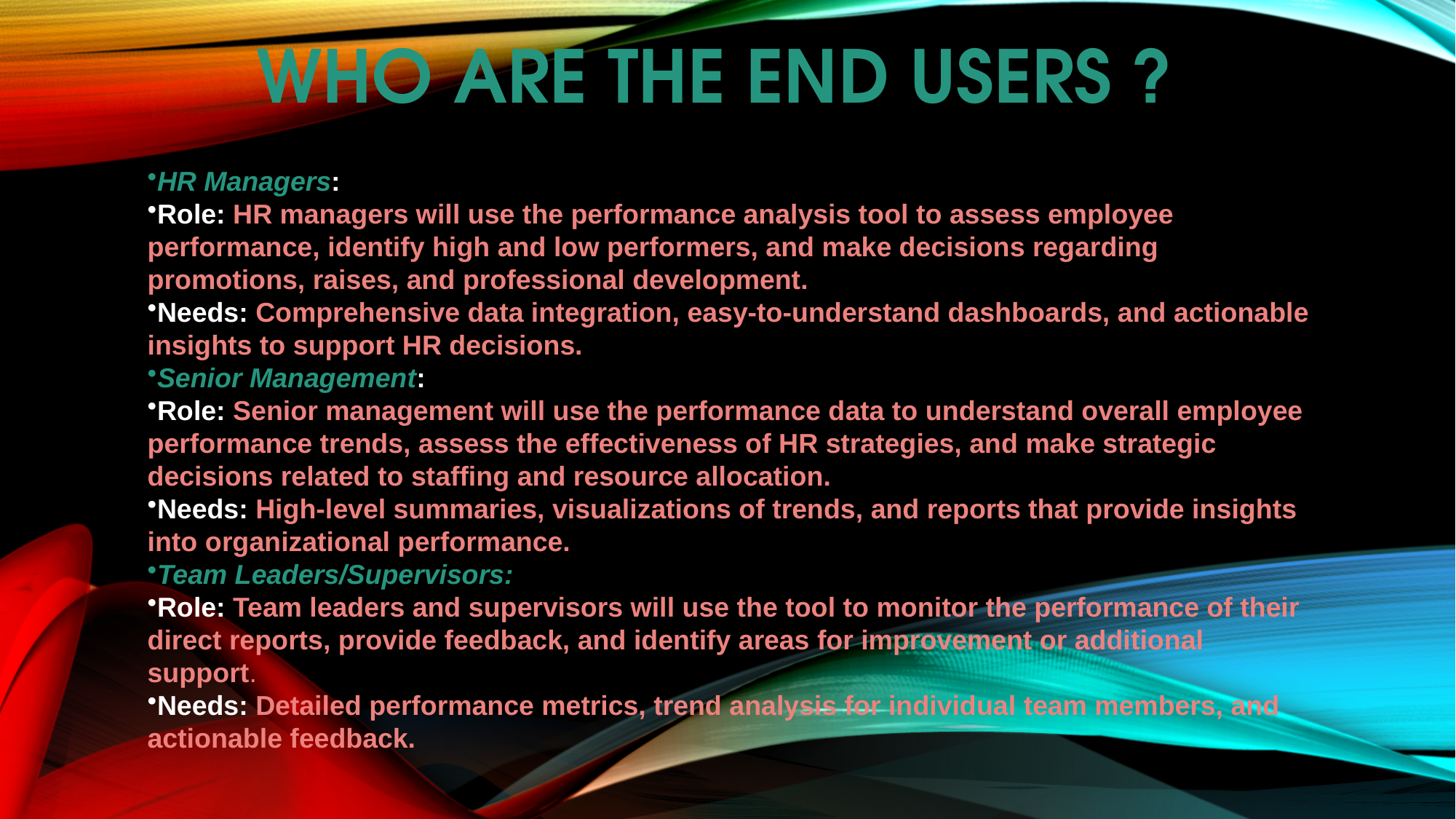

# WHO ARE THE END USERS ?
HR Managers:
Role: HR managers will use the performance analysis tool to assess employee performance, identify high and low performers, and make decisions regarding promotions, raises, and professional development.
Needs: Comprehensive data integration, easy-to-understand dashboards, and actionable insights to support HR decisions.
Senior Management:
Role: Senior management will use the performance data to understand overall employee performance trends, assess the effectiveness of HR strategies, and make strategic decisions related to staffing and resource allocation.
Needs: High-level summaries, visualizations of trends, and reports that provide insights into organizational performance.
Team Leaders/Supervisors:
Role: Team leaders and supervisors will use the tool to monitor the performance of their direct reports, provide feedback, and identify areas for improvement or additional support.
Needs: Detailed performance metrics, trend analysis for individual team members, and actionable feedback.